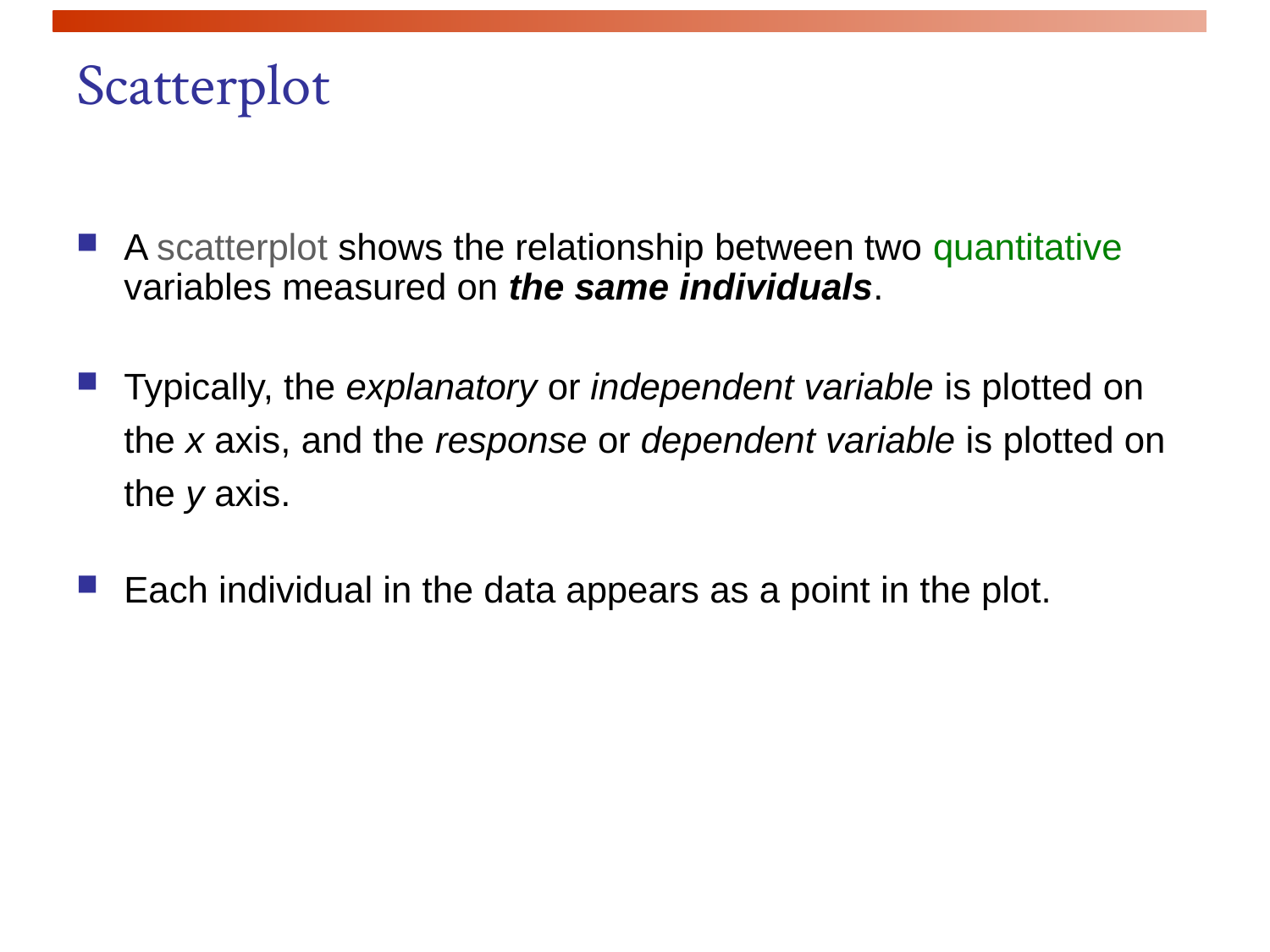

# Scatterplot
A scatterplot shows the relationship between two quantitative variables measured on the same individuals.

Typically, the explanatory or independent variable is plotted on the x axis, and the response or dependent variable is plotted on the y axis.

Each individual in the data appears as a point in the plot.